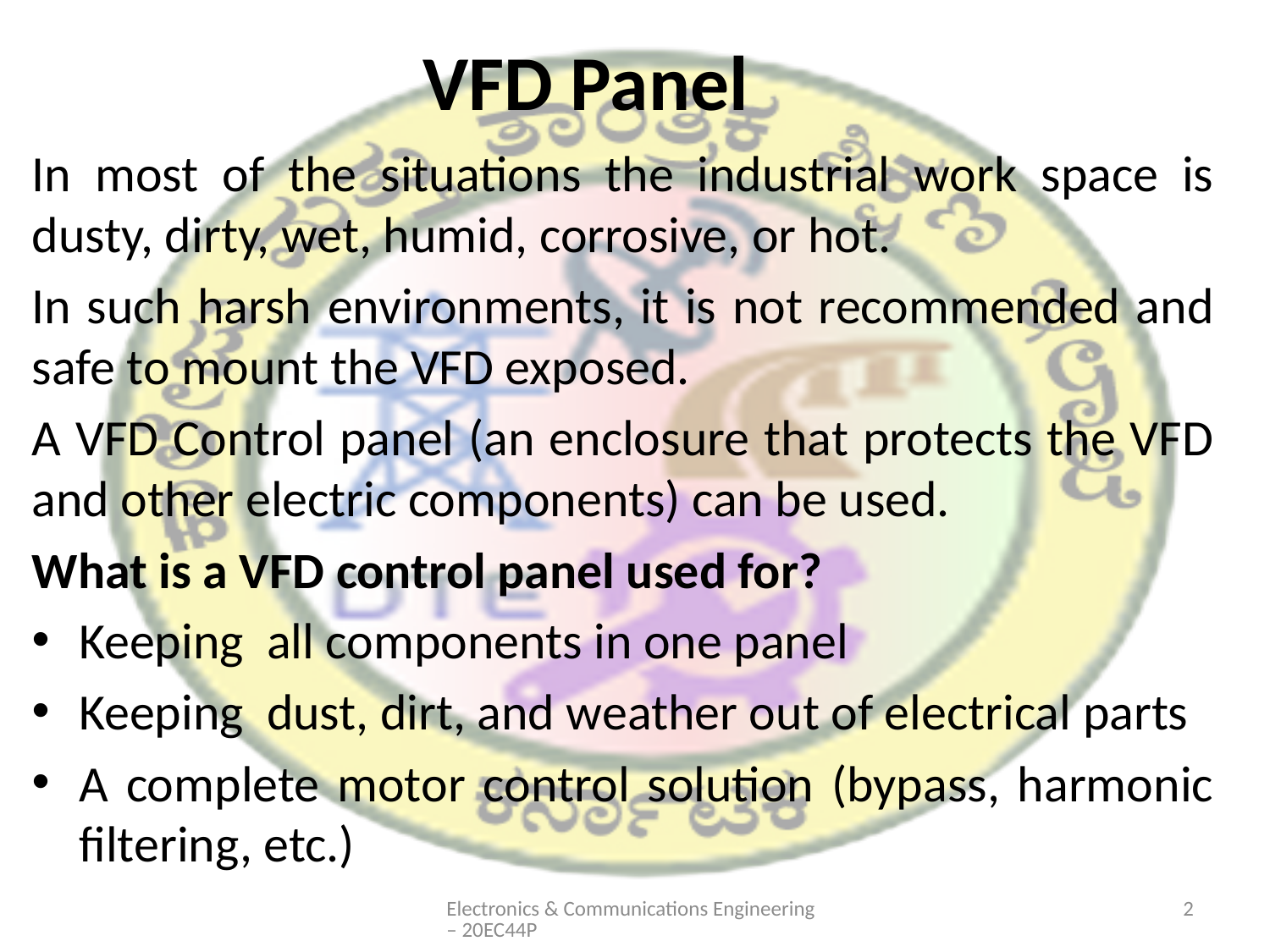

# VFD Panel
In most of the situations the industrial work space is dusty, dirty, wet, humid, corrosive, or hot.
In such harsh environments, it is not recommended and safe to mount the VFD exposed.
A VFD Control panel (an enclosure that protects the VFD and other electric components) can be used.
What is a VFD control panel used for?
Keeping  all components in one panel
Keeping  dust, dirt, and weather out of electrical parts
A complete motor control solution (bypass, harmonic filtering, etc.)
Electronics & Communications Engineering– 20EC44P
2